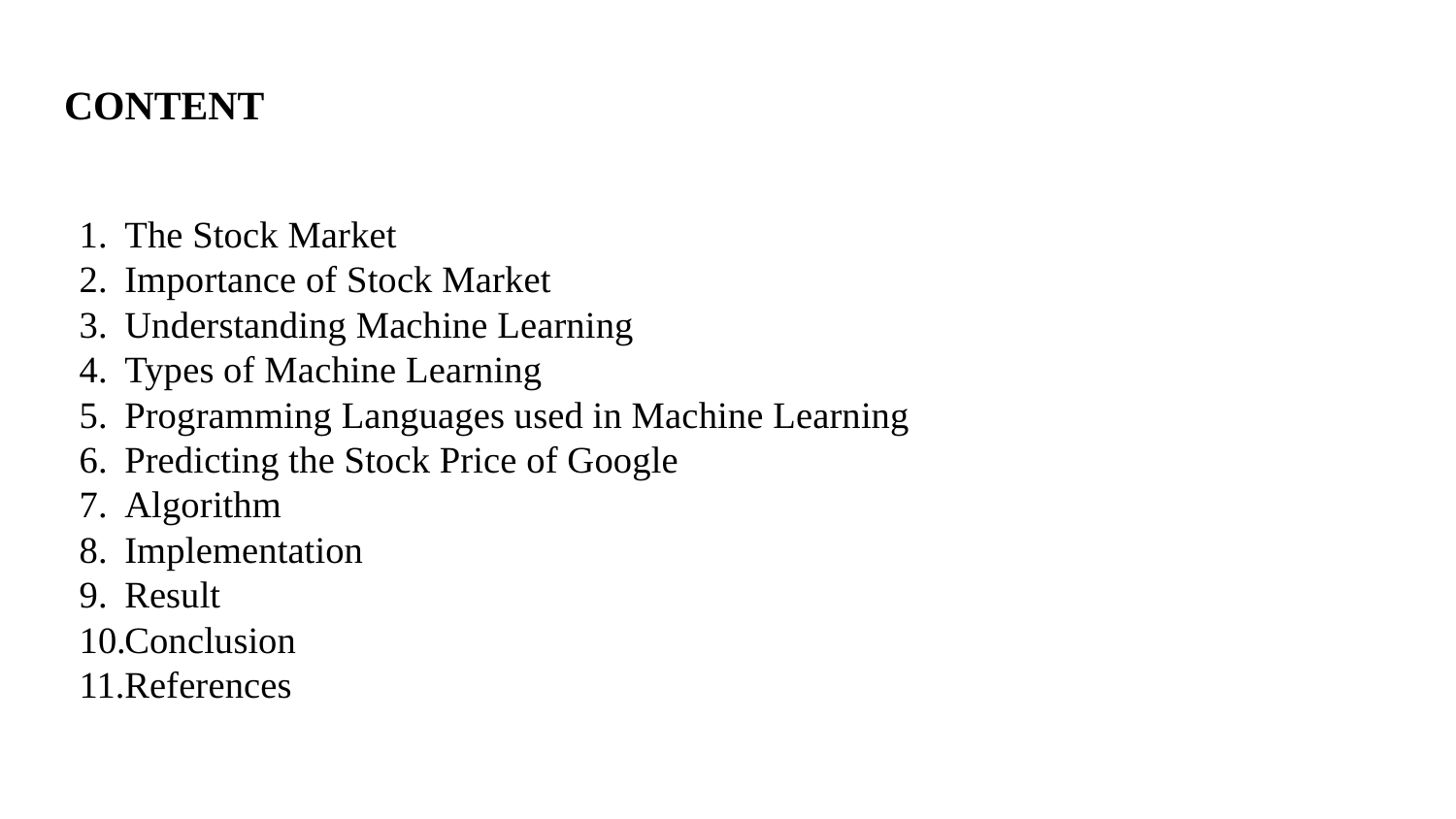

# CONTENT
The Stock Market
Importance of Stock Market
Understanding Machine Learning
Types of Machine Learning
Programming Languages used in Machine Learning
Predicting the Stock Price of Google
Algorithm
Implementation
Result
Conclusion
References